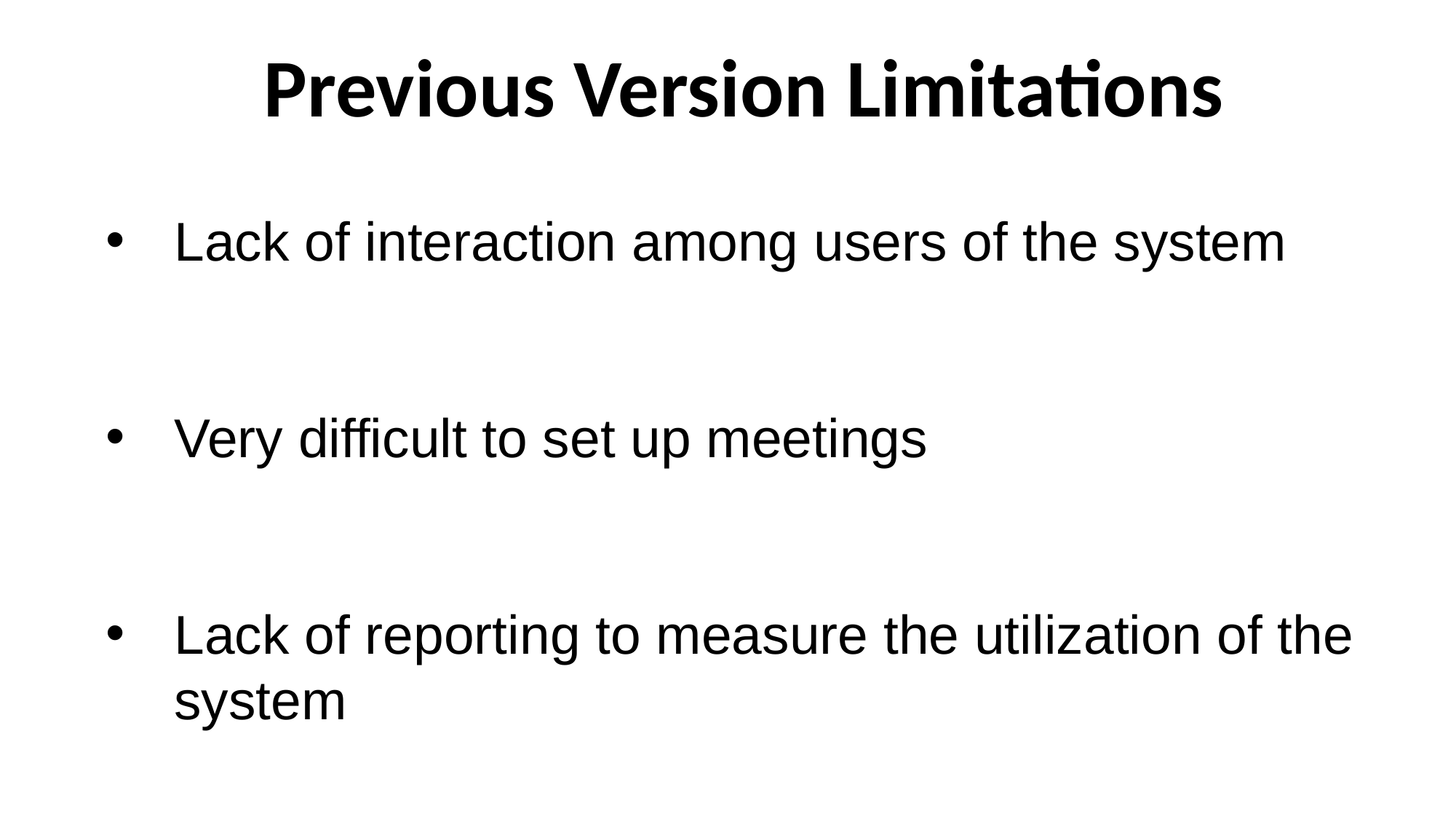

Previous Version Limitations
Lack of interaction among users of the system

Very difficult to set up meetings

Lack of reporting to measure the utilization of the system